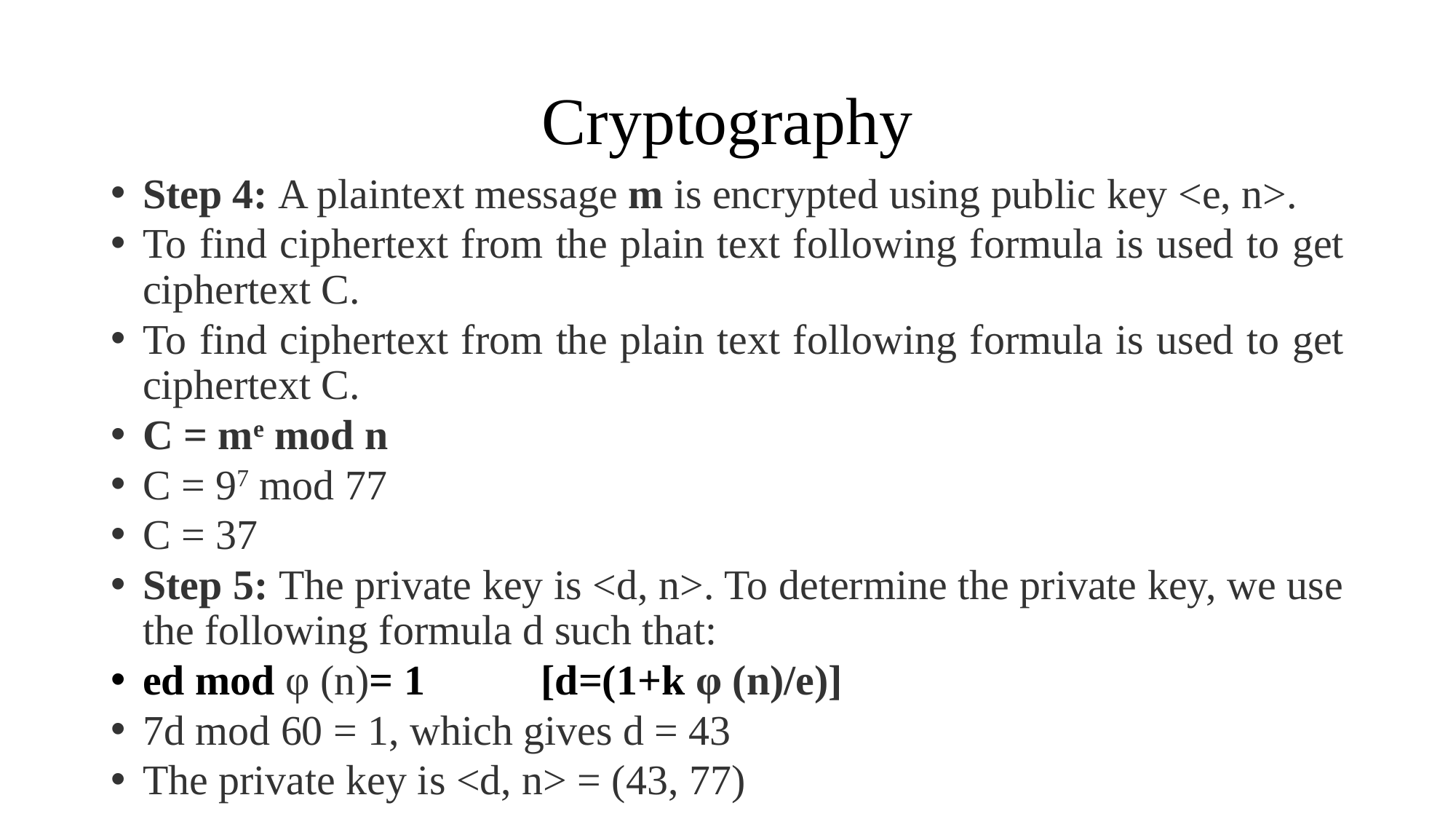

# Cryptography
Step 4: A plaintext message m is encrypted using public key <e, n>.
To find ciphertext from the plain text following formula is used to get ciphertext C.
To find ciphertext from the plain text following formula is used to get ciphertext C.
C = me mod n
C = 97 mod 77
C = 37
Step 5: The private key is <d, n>. To determine the private key, we use the following formula d such that:
ed mod φ (n)= 1           [d=(1+k φ (n)/e)]
7d mod 60 = 1, which gives d = 43
The private key is <d, n> = (43, 77)